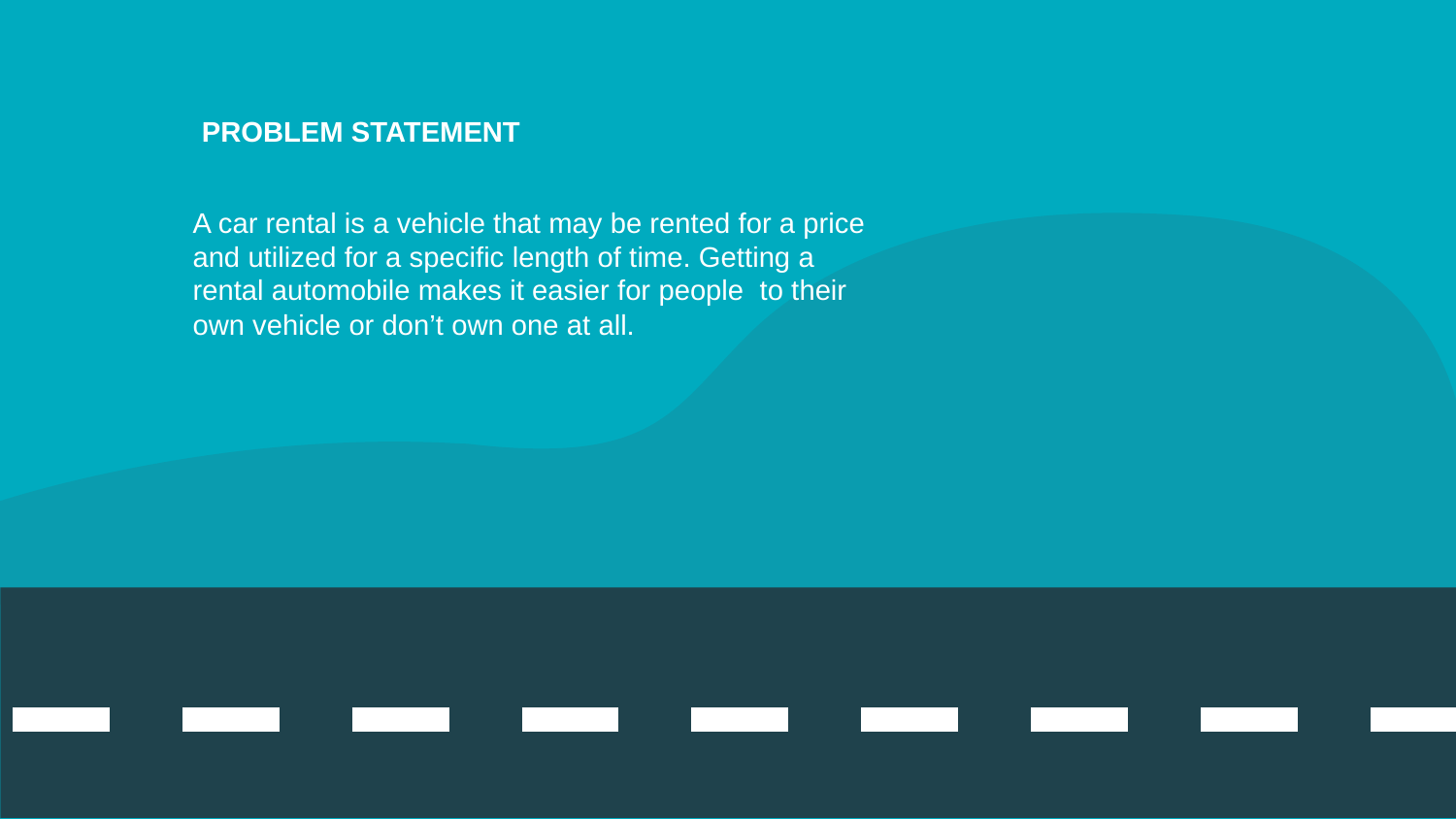

#
PROBLEM STATEMENT
A car rental is a vehicle that may be rented for a price and utilized for a specific length of time. Getting a rental automobile makes it easier for people  to their own vehicle or don’t own one at all.